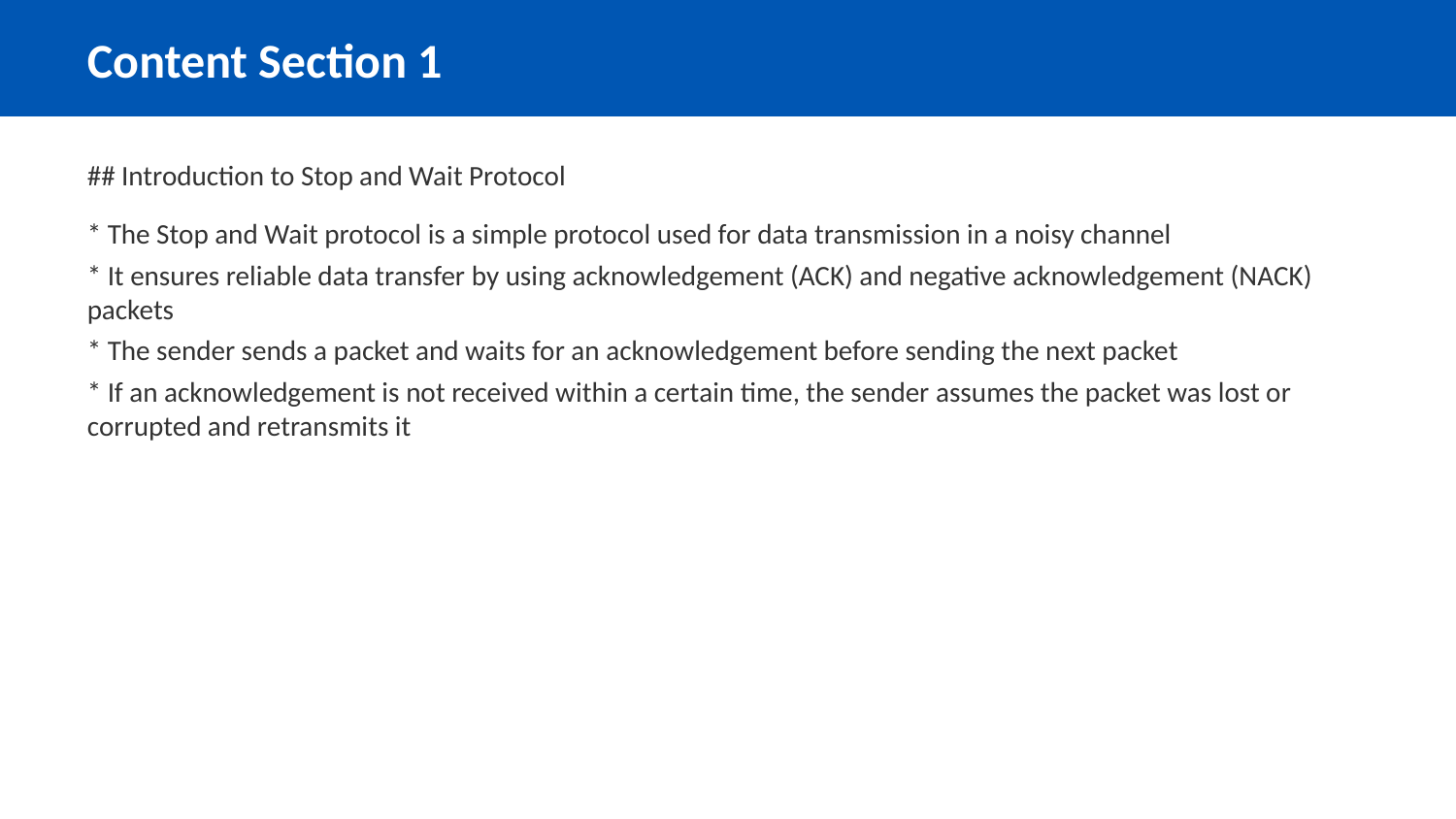

Content Section 1
## Introduction to Stop and Wait Protocol
* The Stop and Wait protocol is a simple protocol used for data transmission in a noisy channel
* It ensures reliable data transfer by using acknowledgement (ACK) and negative acknowledgement (NACK) packets
* The sender sends a packet and waits for an acknowledgement before sending the next packet
* If an acknowledgement is not received within a certain time, the sender assumes the packet was lost or corrupted and retransmits it
Slide 2